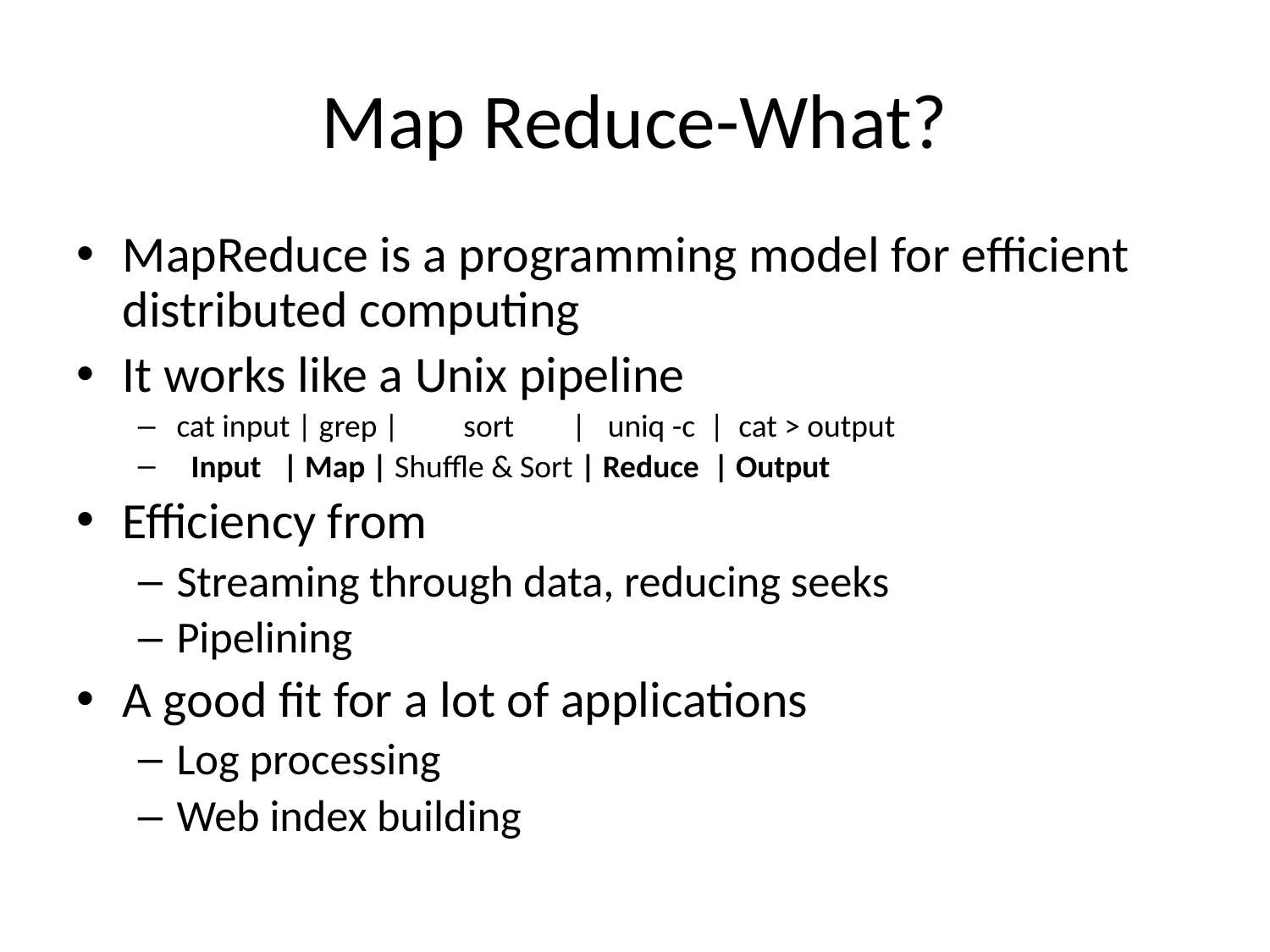

# Map Reduce-What?
MapReduce is a programming model for efficient distributed computing
It works like a Unix pipeline
cat input | grep |         sort        |   uniq -c  |  cat > output
  Input   | Map | Shuffle & Sort | Reduce  | Output
Efficiency from
Streaming through data, reducing seeks
Pipelining
A good fit for a lot of applications
Log processing
Web index building